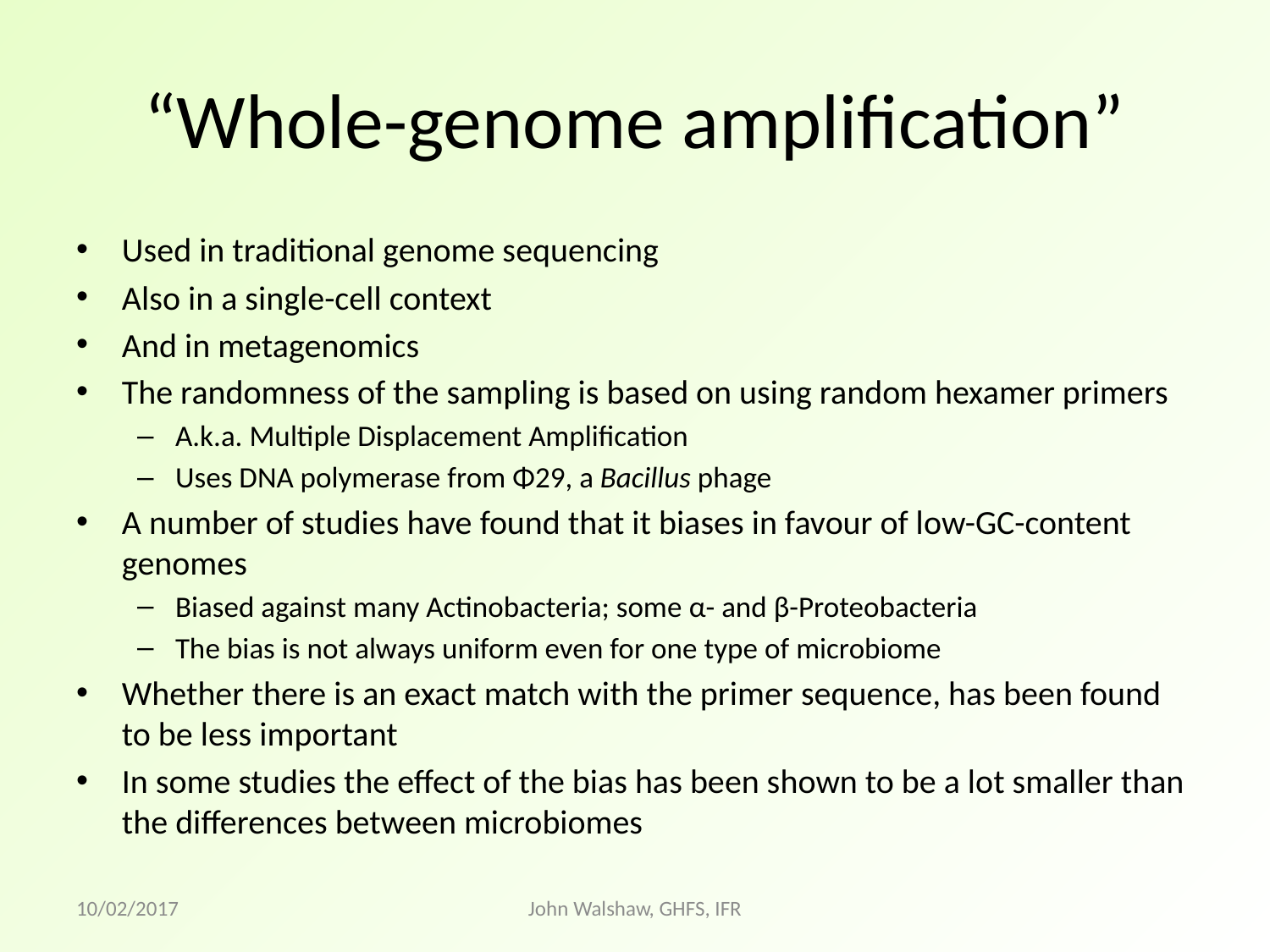

# “Whole-genome amplification”
Used in traditional genome sequencing
Also in a single-cell context
And in metagenomics
The randomness of the sampling is based on using random hexamer primers
A.k.a. Multiple Displacement Amplification
Uses DNA polymerase from Φ29, a Bacillus phage
A number of studies have found that it biases in favour of low-GC-content genomes
Biased against many Actinobacteria; some α- and β-Proteobacteria
The bias is not always uniform even for one type of microbiome
Whether there is an exact match with the primer sequence, has been found to be less important
In some studies the effect of the bias has been shown to be a lot smaller than the differences between microbiomes
10/02/2017
John Walshaw, GHFS, IFR